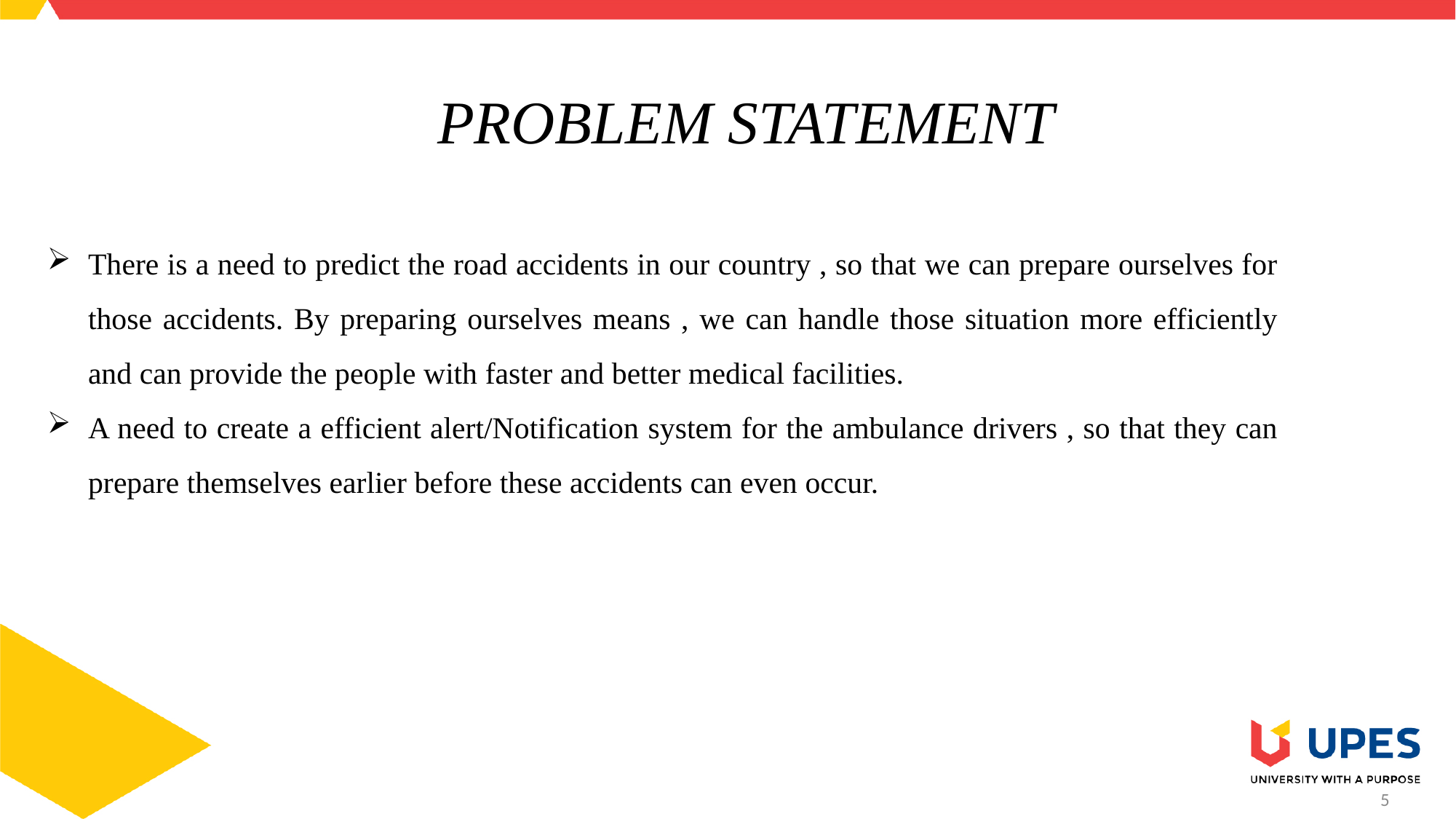

# PROBLEM STATEMENT
There is a need to predict the road accidents in our country , so that we can prepare ourselves for those accidents. By preparing ourselves means , we can handle those situation more efficiently and can provide the people with faster and better medical facilities.
A need to create a efficient alert/Notification system for the ambulance drivers , so that they can prepare themselves earlier before these accidents can even occur.